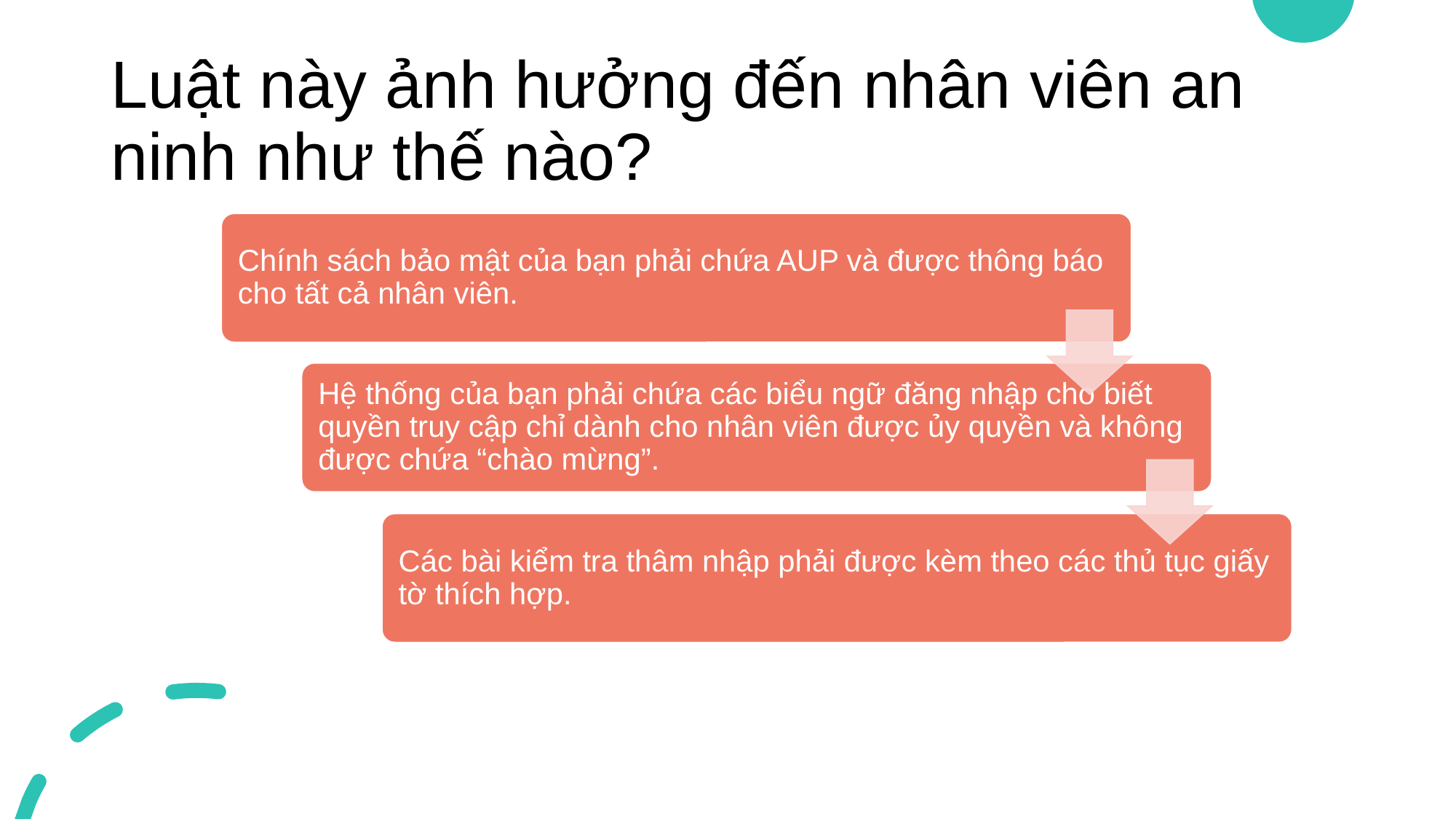

# Luật này ảnh hưởng đến nhân viên an ninh như thế nào?
Chính sách bảo mật của bạn phải chứa AUP và được thông báo cho tất cả nhân viên.
Hệ thống của bạn phải chứa các biểu ngữ đăng nhập cho biết quyền truy cập chỉ dành cho nhân viên được ủy quyền và không được chứa “chào mừng”.
Các bài kiểm tra thâm nhập phải được kèm theo các thủ tục giấy tờ thích hợp.